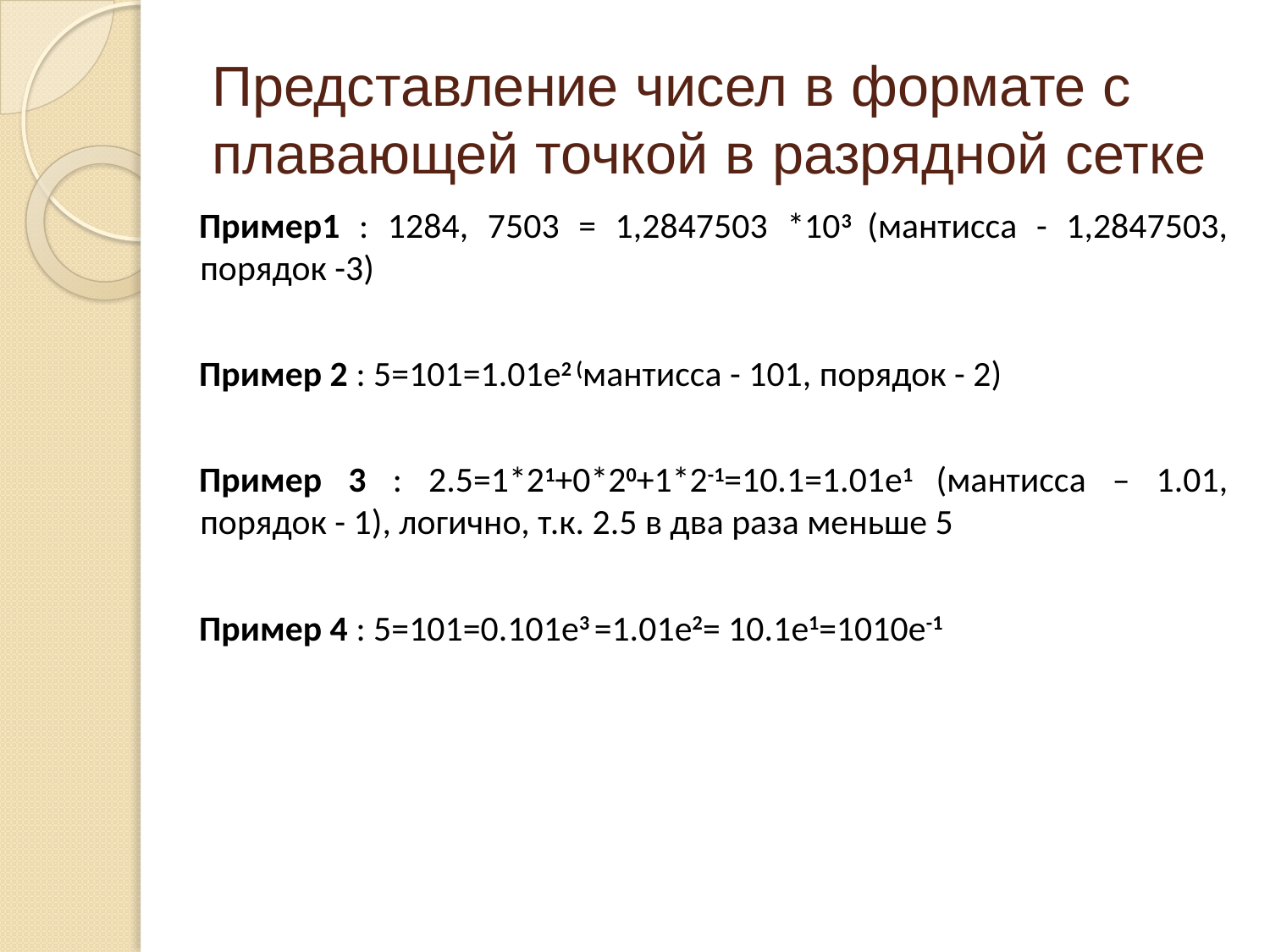

# Представление чисел в формате с плавающей точкой в разрядной сетке
Пример1 : 1284, 7503 = 1,2847503 *103 (мантисса - 1,2847503, порядок -3)

Пример 2 : 5=101=1.01е2 (мантисса - 101, порядок - 2)

Пример 3 : 2.5=1*21+0*20+1*2-1=10.1=1.01е1 (мантисса – 1.01, порядок - 1), логично, т.к. 2.5 в два раза меньше 5

Пример 4 : 5=101=0.101е3 =1.01е2= 10.1е1=1010е-1